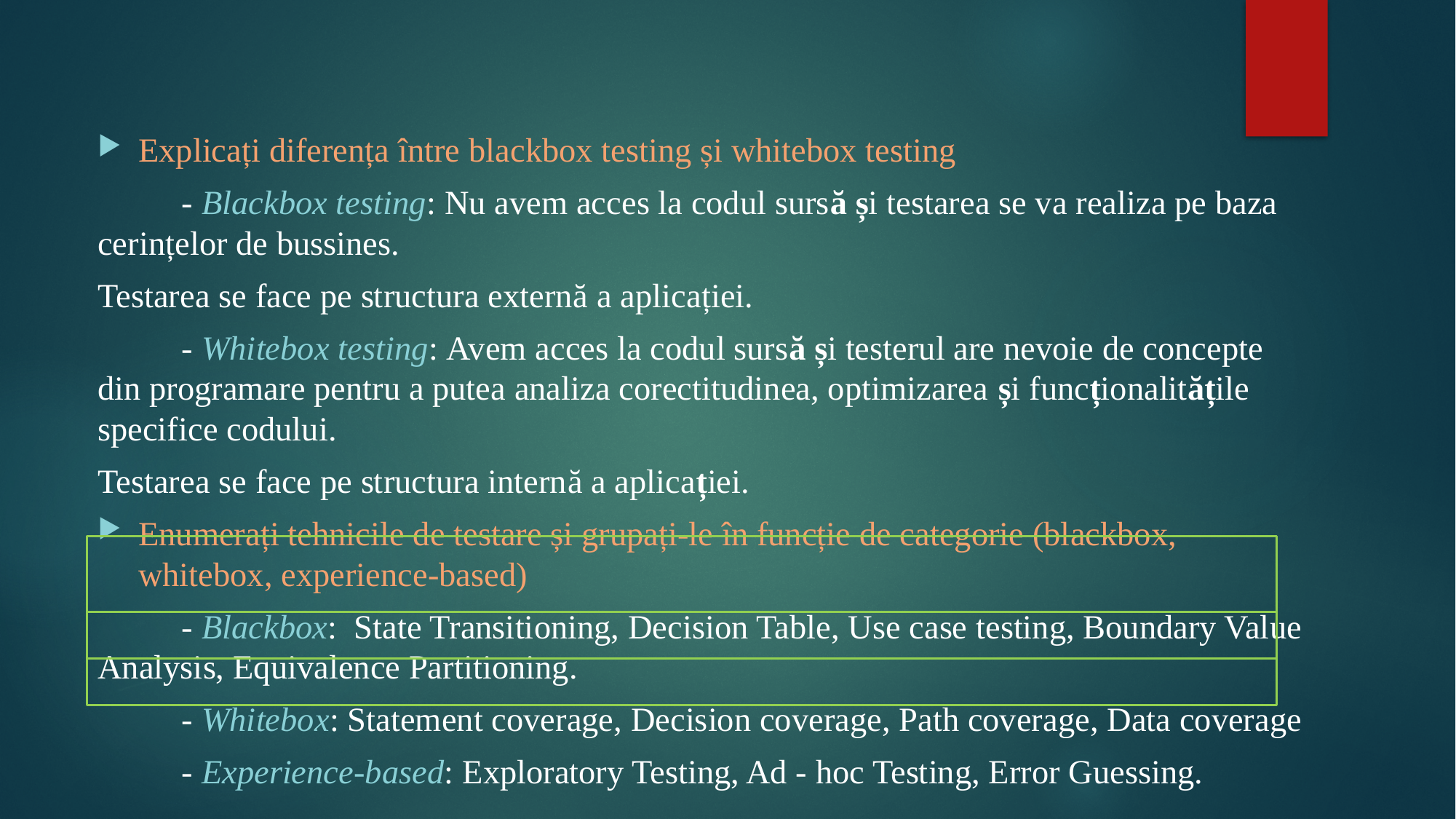

Explicați diferența între blackbox testing și whitebox testing
	- Blackbox testing: Nu avem acces la codul sursă și testarea se va realiza pe baza cerințelor de bussines.
Testarea se face pe structura externă a aplicației.
	- Whitebox testing: Avem acces la codul sursă și testerul are nevoie de concepte din programare pentru a putea analiza corectitudinea, optimizarea și funcționalitățile specifice codului.
Testarea se face pe structura internă a aplicației.
Enumerați tehnicile de testare și grupați-le în funcție de categorie (blackbox, whitebox, experience-based)
	- Blackbox:  State Transitioning, Decision Table, Use case testing, Boundary Value Analysis, Equivalence Partitioning.
	- Whitebox: Statement coverage, Decision coverage, Path coverage, Data coverage
	- Experience-based: Exploratory Testing, Ad - hoc Testing, Error Guessing.